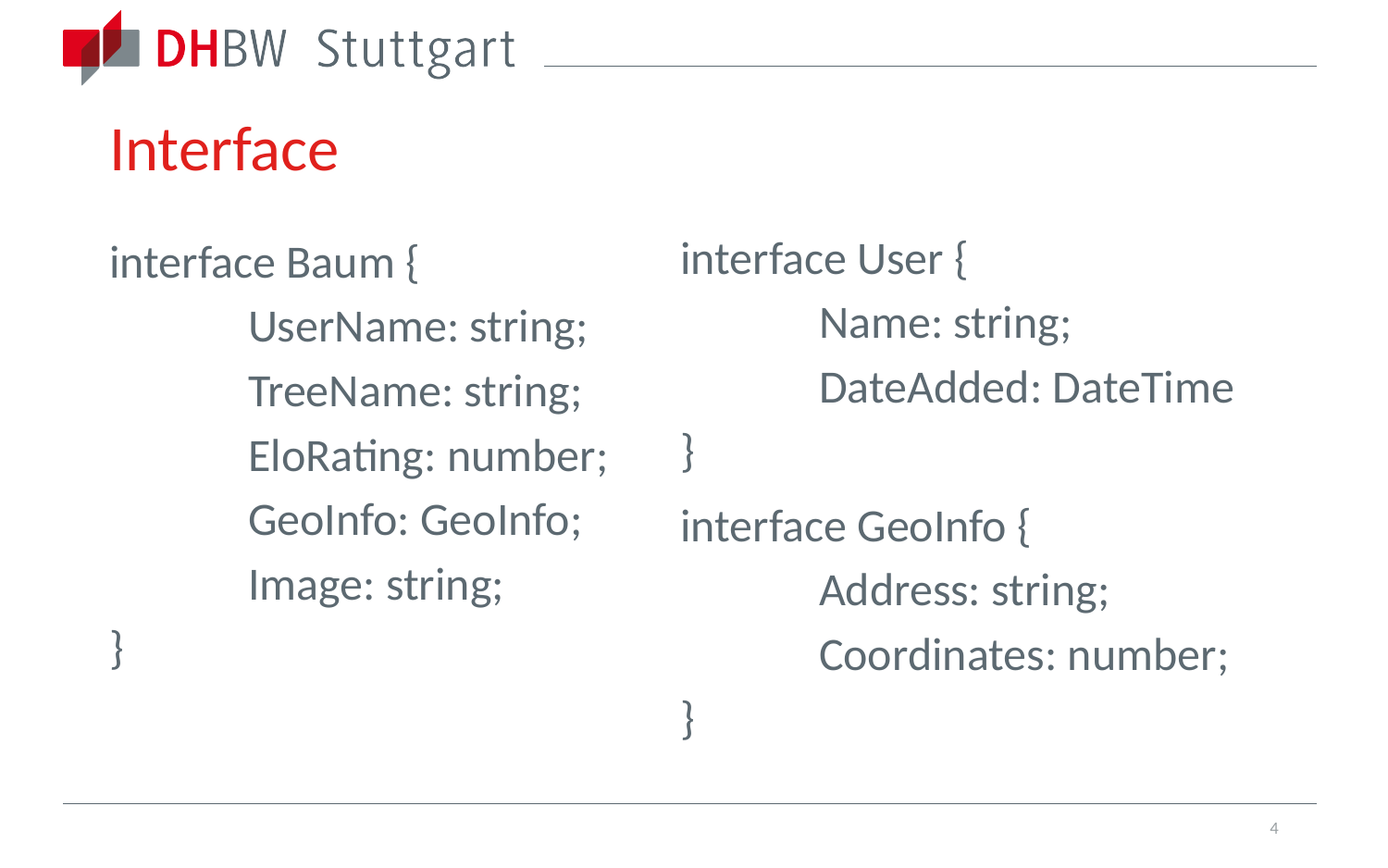

# Interface
interface User {
	Name: string;
	DateAdded: DateTime
}

interface Baum {
	UserName: string;
	TreeName: string;
	EloRating: number;
	GeoInfo: GeoInfo;
	Image: string;
}

interface GeoInfo {
	Address: string;
	Coordinates: number;
}

4